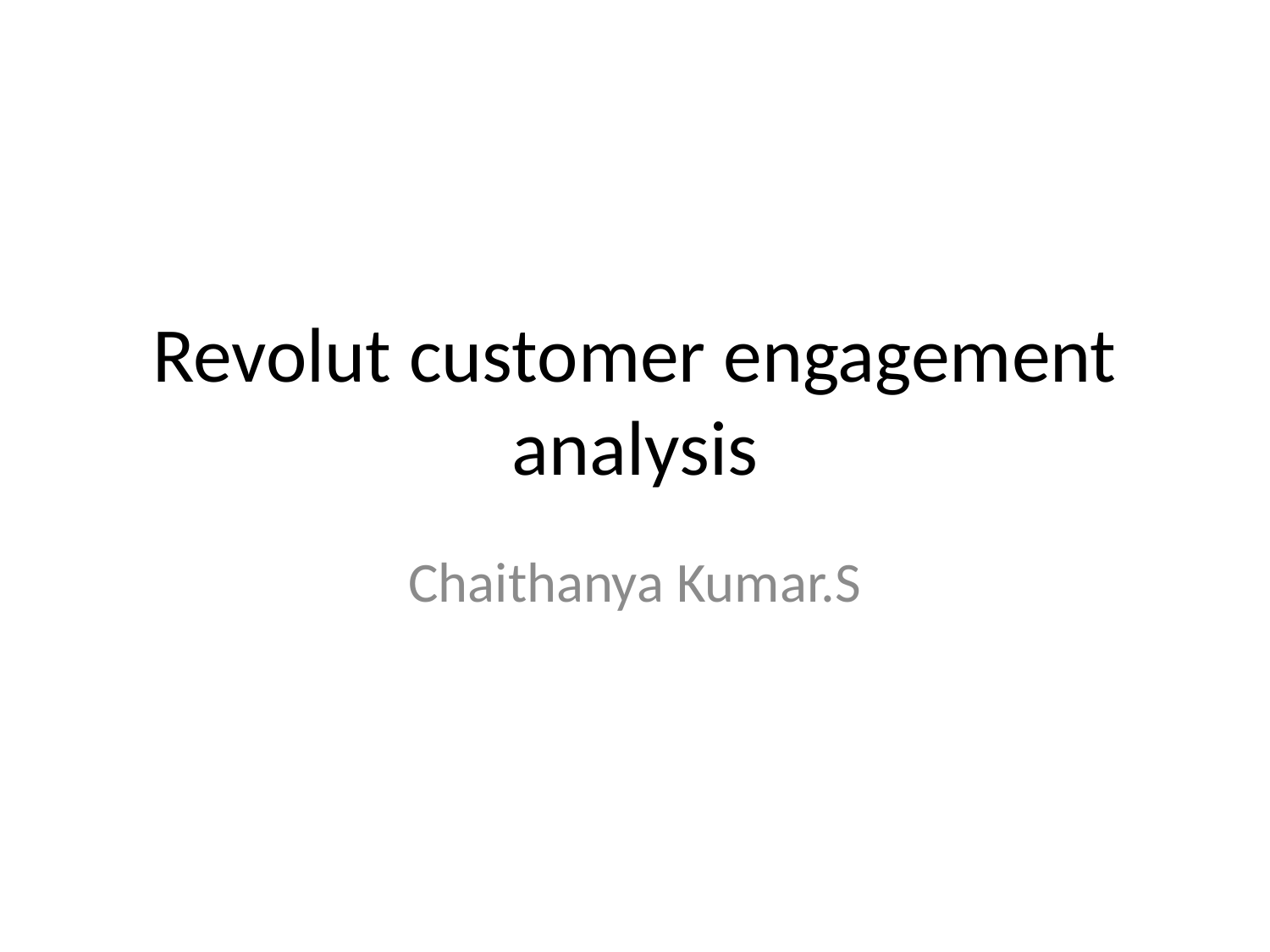

# Revolut customer engagement analysis
Chaithanya Kumar.S